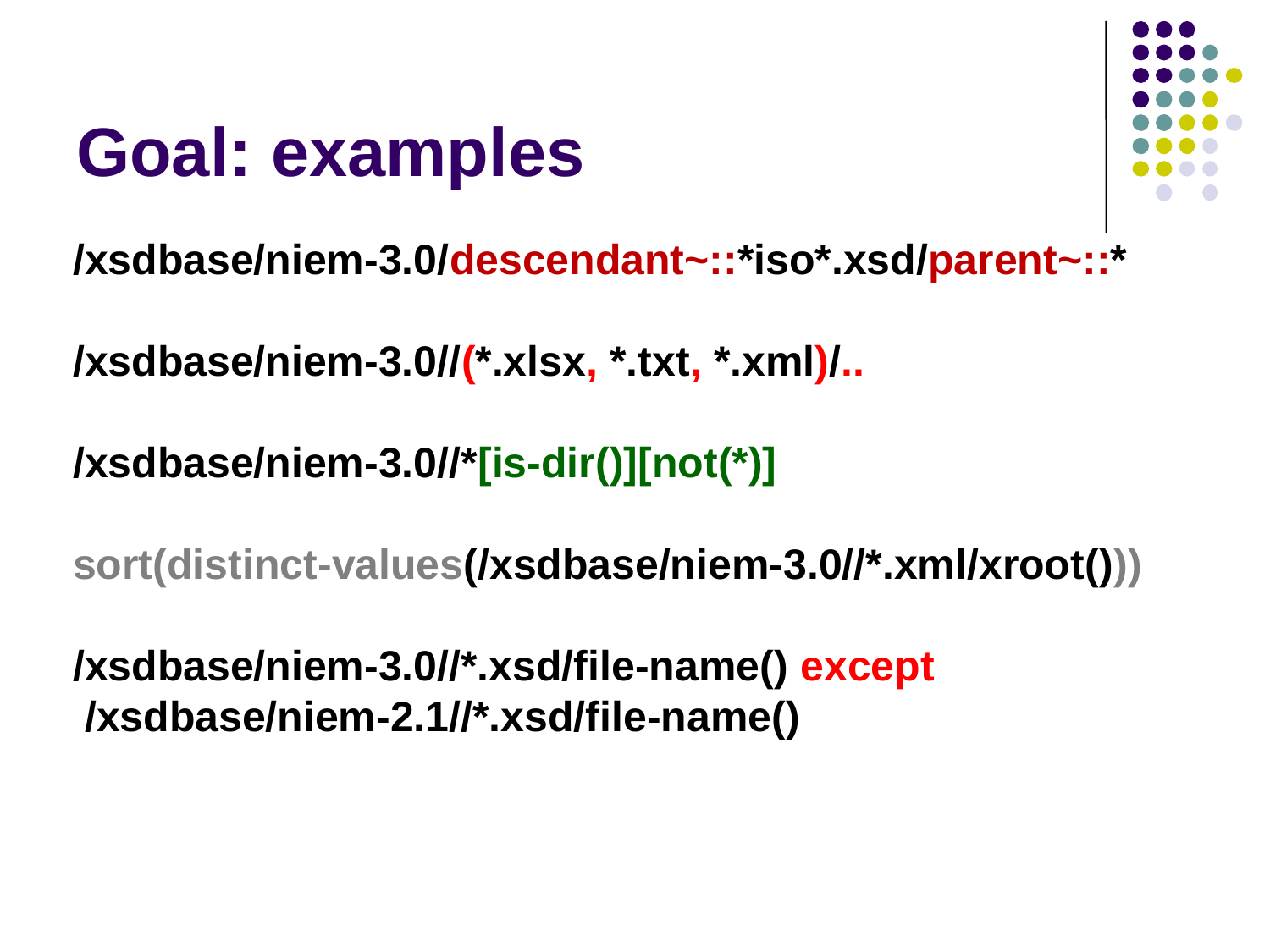

# Goal: examples
   /xsdbase/niem-3.0/descendant~::*iso*.xsd/parent~::*

   /xsdbase/niem-3.0//(*.xlsx, *.txt, *.xml)/..

   /xsdbase/niem-3.0//*[is-dir()][not(*)]

   sort(distinct-values(/xsdbase/niem-3.0//*.xml/xroot()))

   /xsdbase/niem-3.0//*.xsd/file-name() except
    /xsdbase/niem-2.1//*.xsd/file-name()